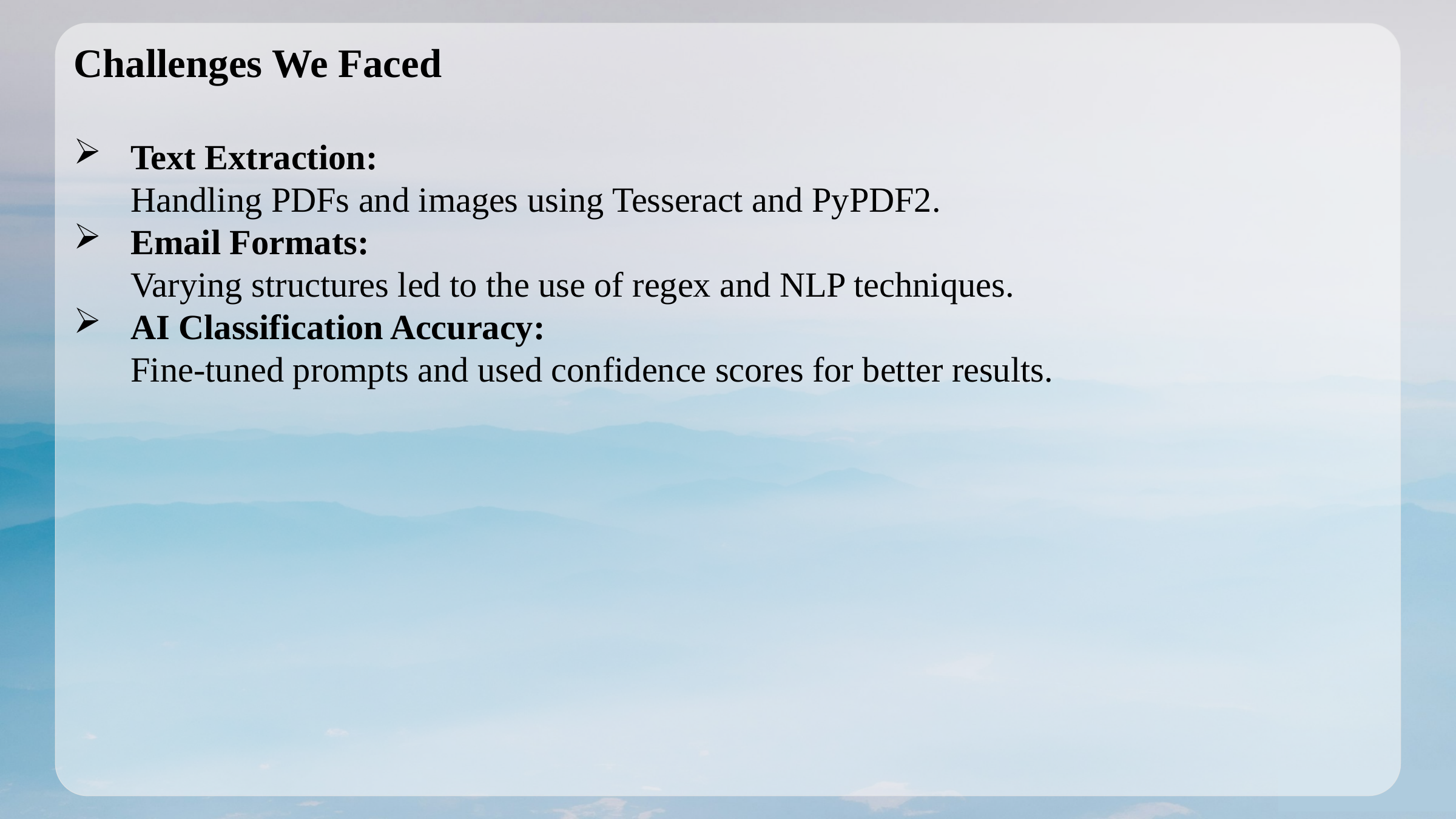

Challenges We Faced

Text Extraction:
Handling PDFs and images using Tesseract and PyPDF2.
Email Formats:
Varying structures led to the use of regex and NLP techniques.
AI Classification Accuracy:
Fine-tuned prompts and used confidence scores for better results.